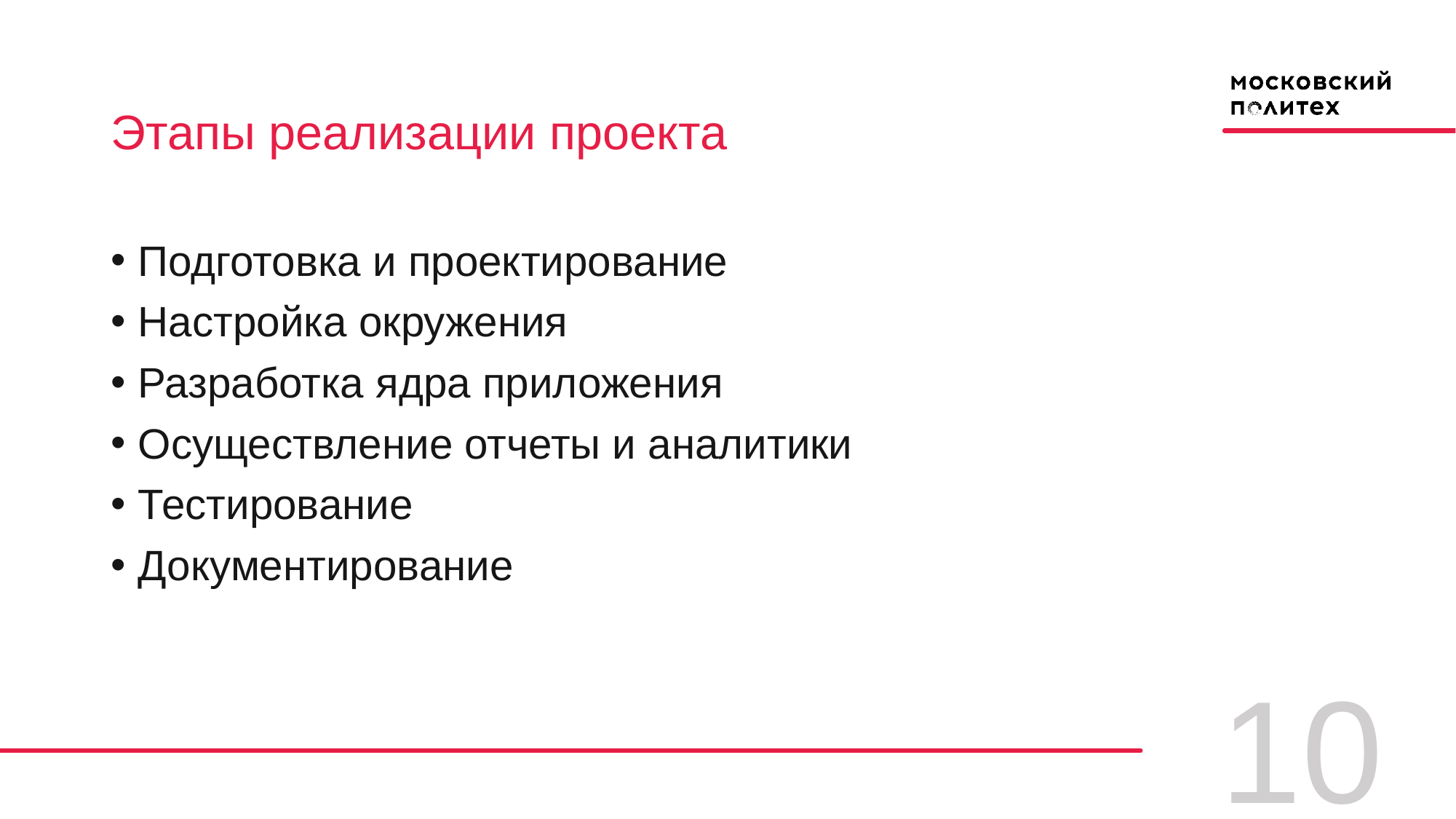

# Этапы реализации проекта
Подготовка и проектирование
Настройка окружения
Разработка ядра приложения
Осуществление отчеты и аналитики
Тестирование
Документирование
10